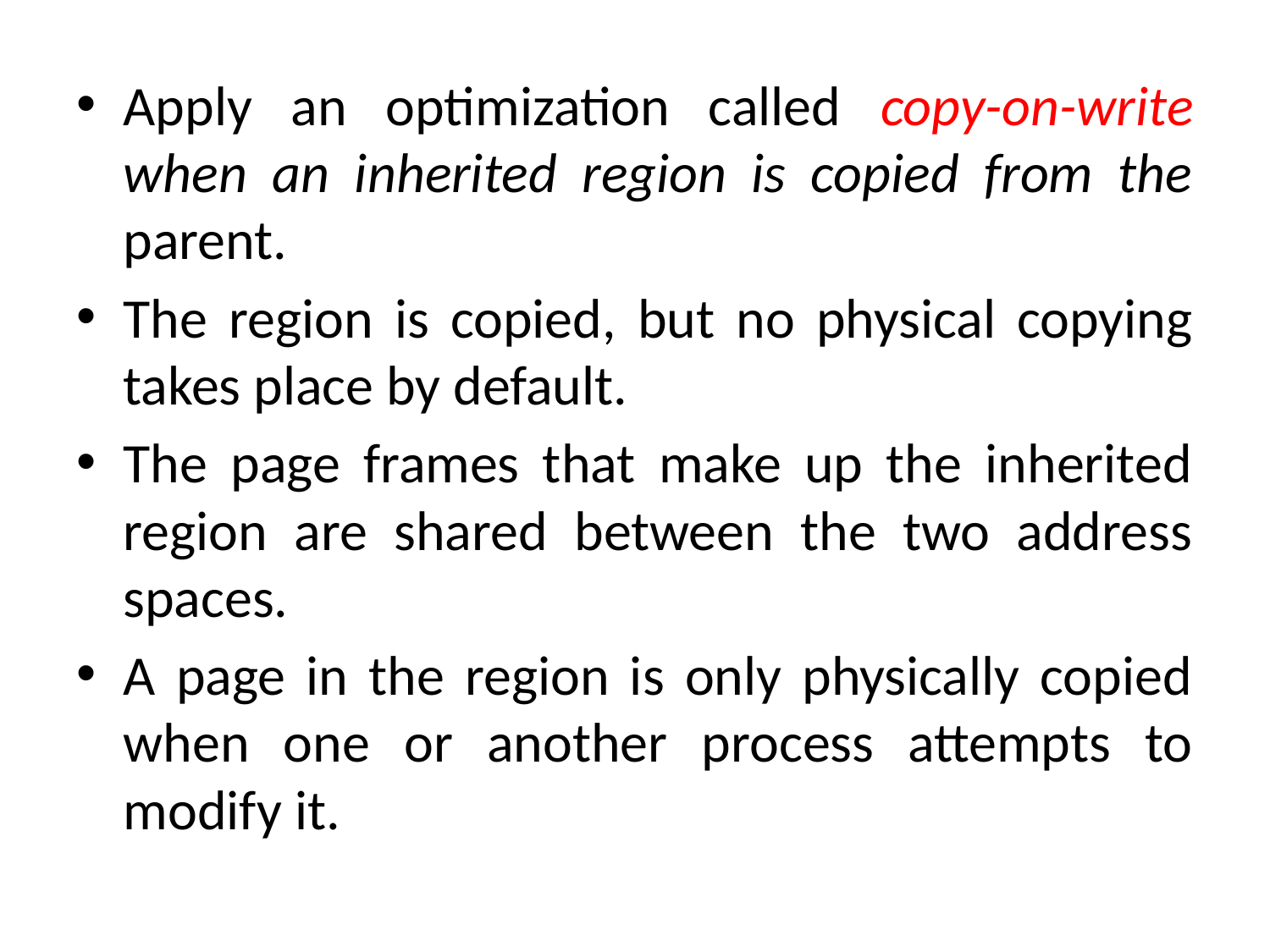

Apply an optimization called copy-on-write when an inherited region is copied from the parent.
The region is copied, but no physical copying takes place by default.
The page frames that make up the inherited region are shared between the two address spaces.
A page in the region is only physically copied when one or another process attempts to modify it.